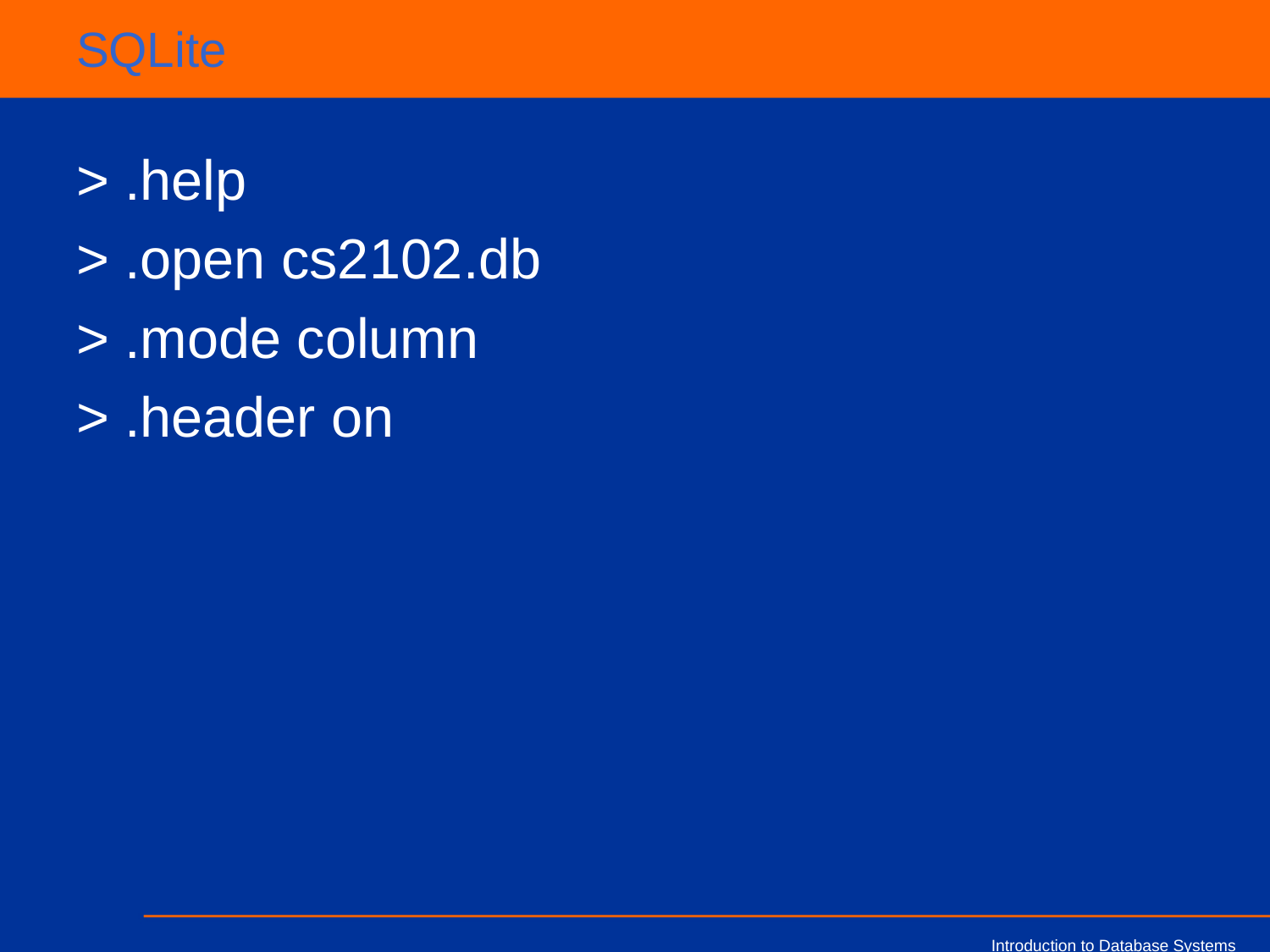

# SQLite
> .help
> .open cs2102.db
> .mode column
> .header on
Introduction to Database Systems